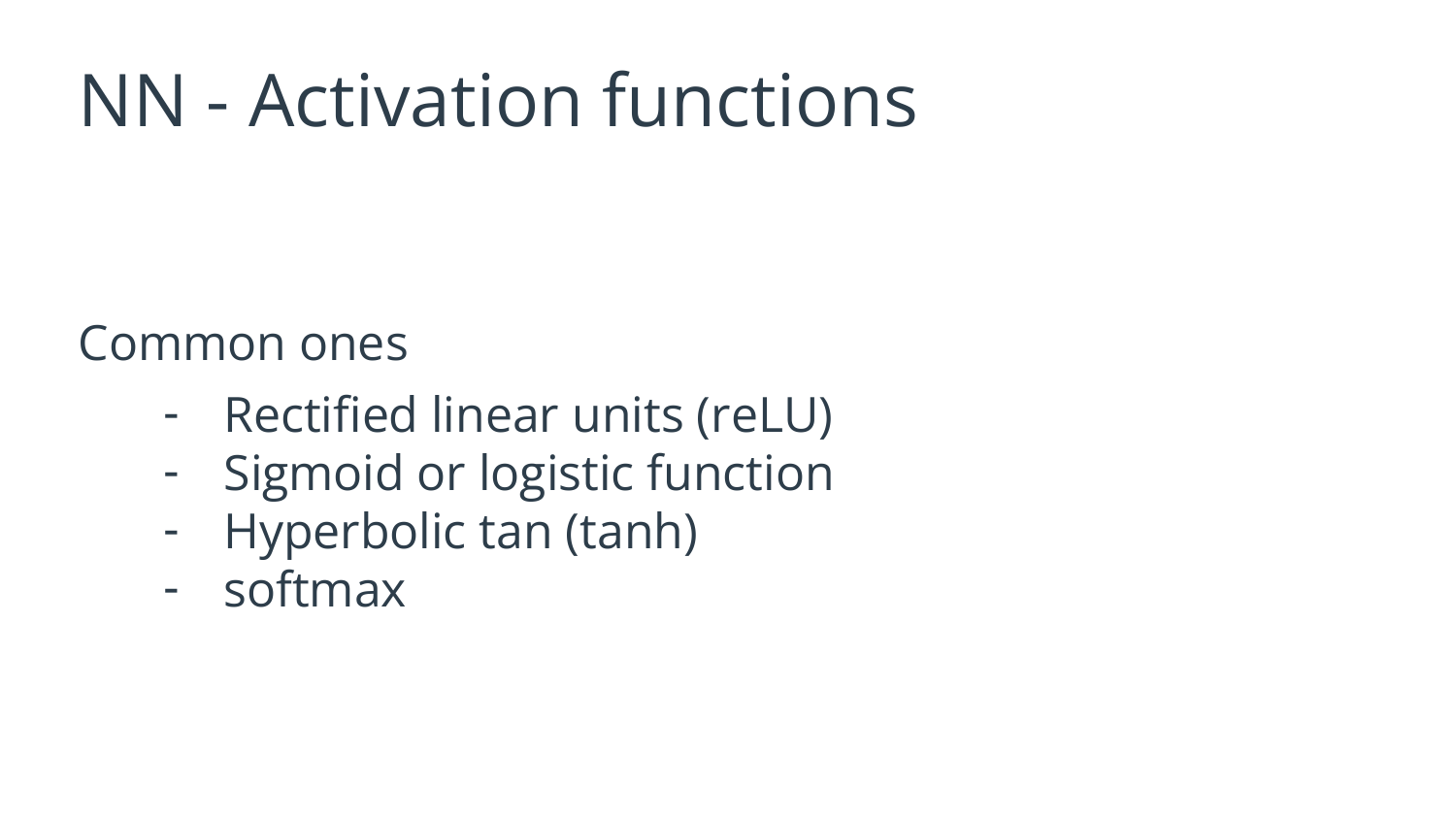

# NN - Activation functions

Common ones
Rectified linear units (reLU)
Sigmoid or logistic function
Hyperbolic tan (tanh)
softmax